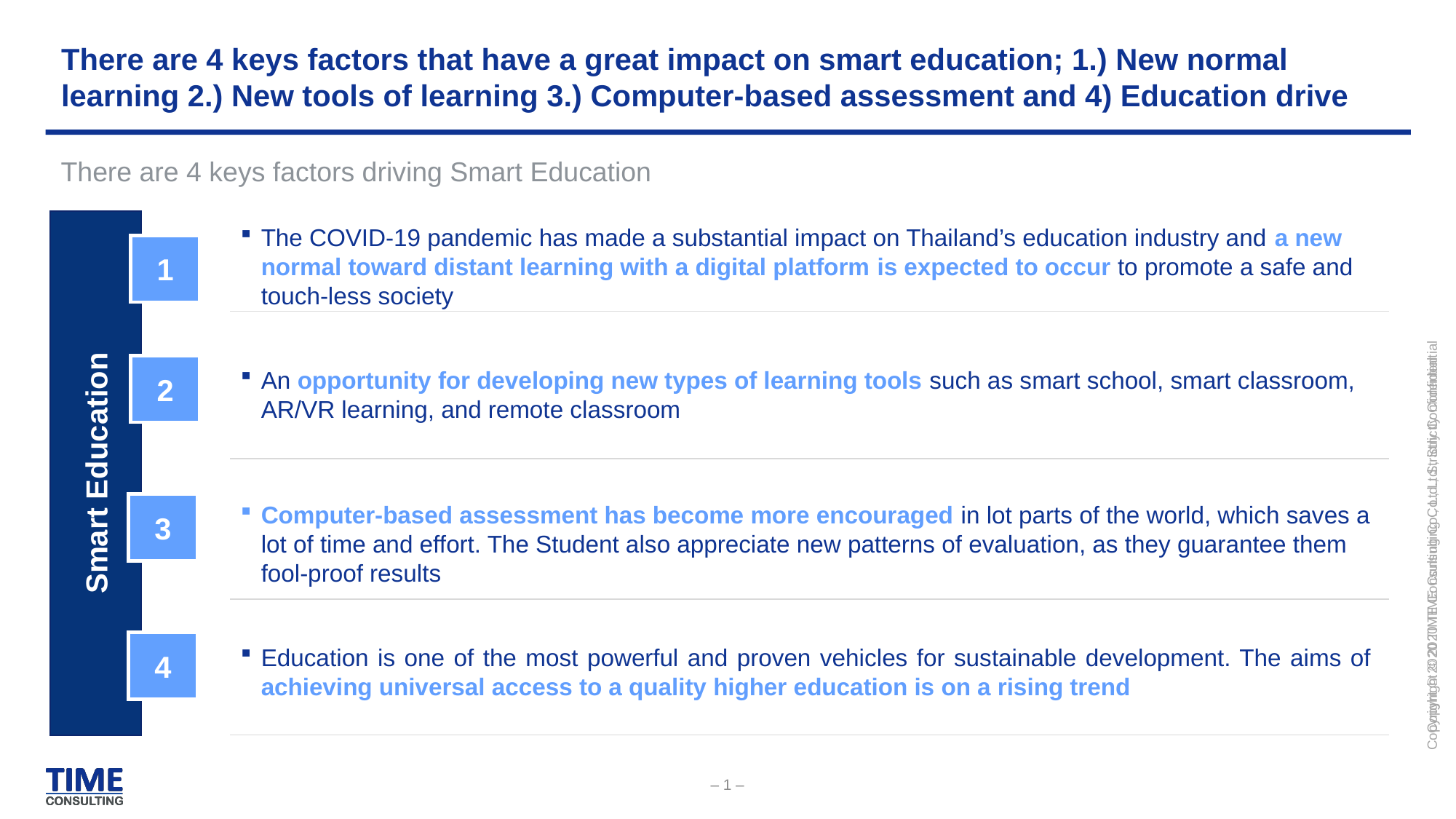

# There are 4 keys factors that have a great impact on smart education; 1.) New normal learning 2.) New tools of learning 3.) Computer-based assessment and 4) Education drive
There are 4 keys factors driving Smart Education

The COVID-19 pandemic has made a substantial impact on Thailand’s education industry and a new normal toward distant learning with a digital platform is expected to occur to promote a safe and touch-less society
1
2
An opportunity for developing new types of learning tools such as smart school, smart classroom, AR/VR learning, and remote classroom
Smart Education
3
Computer-based assessment has become more encouraged in lot parts of the world, which saves a lot of time and effort. The Student also appreciate new patterns of evaluation, as they guarantee them fool-proof results
4
Education is one of the most powerful and proven vehicles for sustainable development. The aims of achieving universal access to a quality higher education is on a rising trend